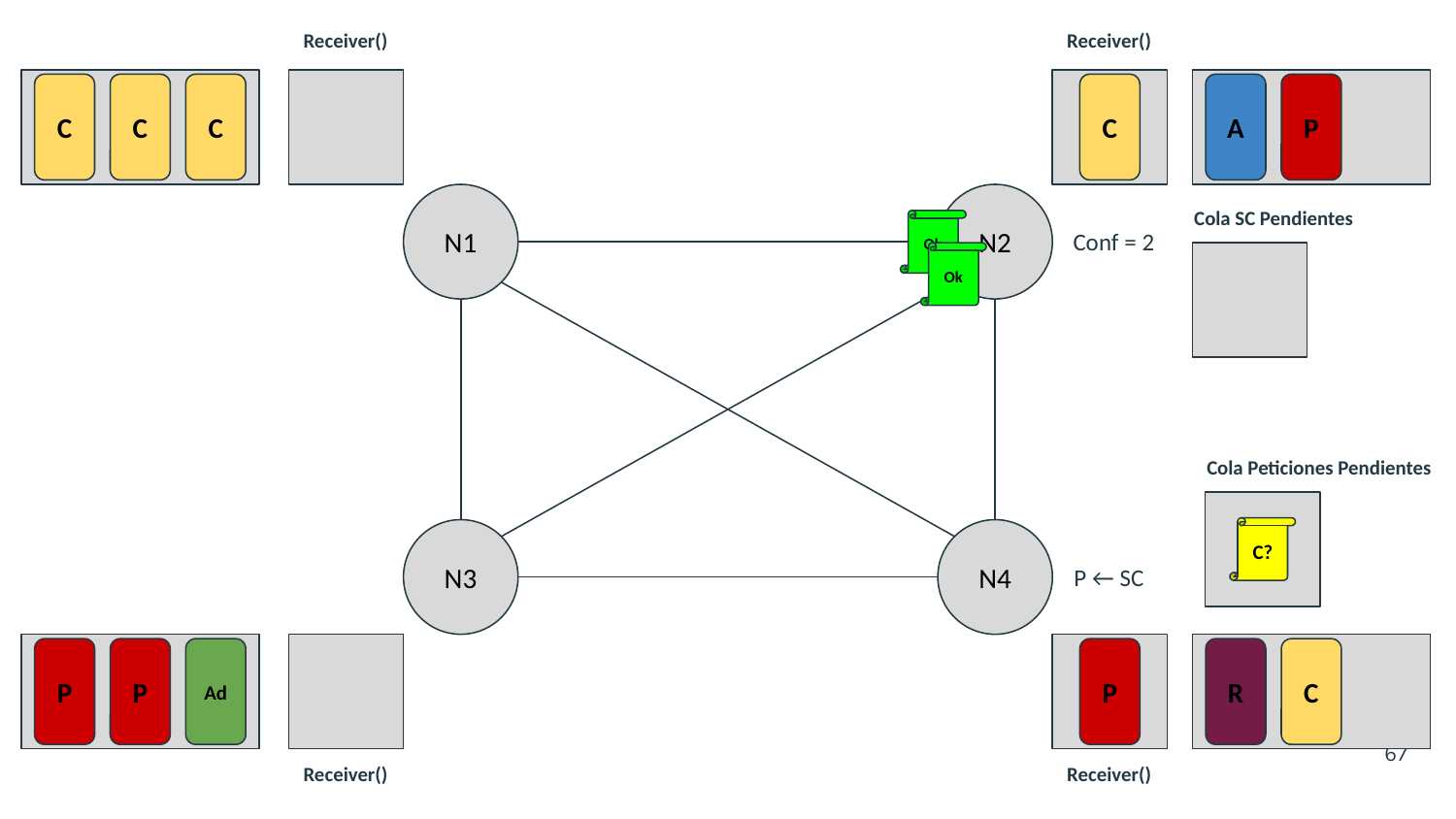

Receiver()
Receiver()

C
C
C
C
A
P
N1
N2
Cola SC Pendientes
Ok
Conf = 2
Ok

Cola Peticiones Pendientes

C?
N3
N4
P ← SC

P
P
Ad
P
R
C
67
Receiver()
Receiver()